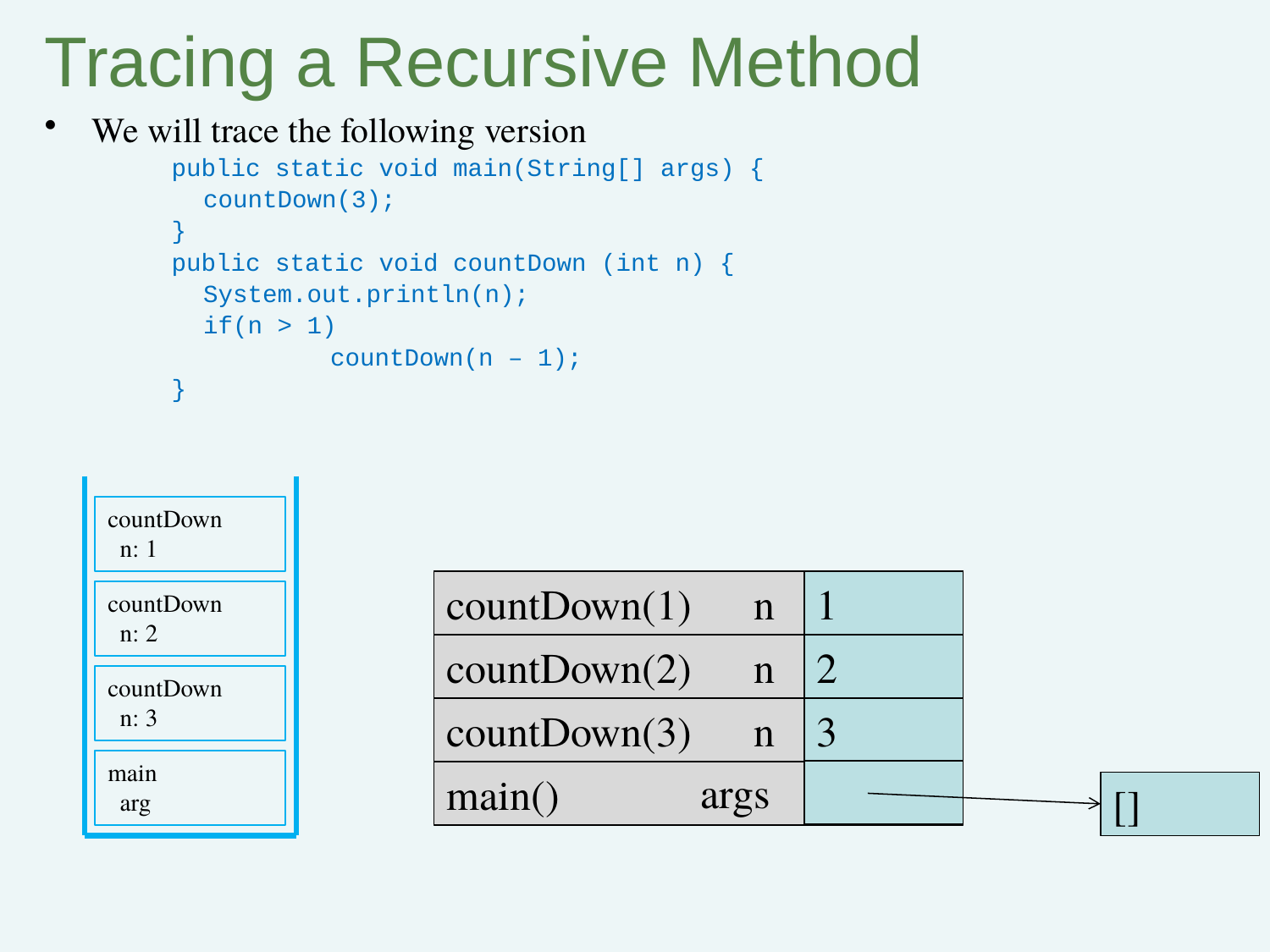

# Tracing a Recursive Method
We will trace the following version
public static void main(String[] args) {
	countDown(3);
}
public static void countDown (int n) {
	System.out.println(n);
	if(n > 1)
		countDown(n – 1);
}

countDown
  n: 1

countDown(1)
n
1
countDown
  n: 2

countDown(2)
n
2
countDown
  n: 3

countDown(3)
n
3
main
  arg

args

[]
main()